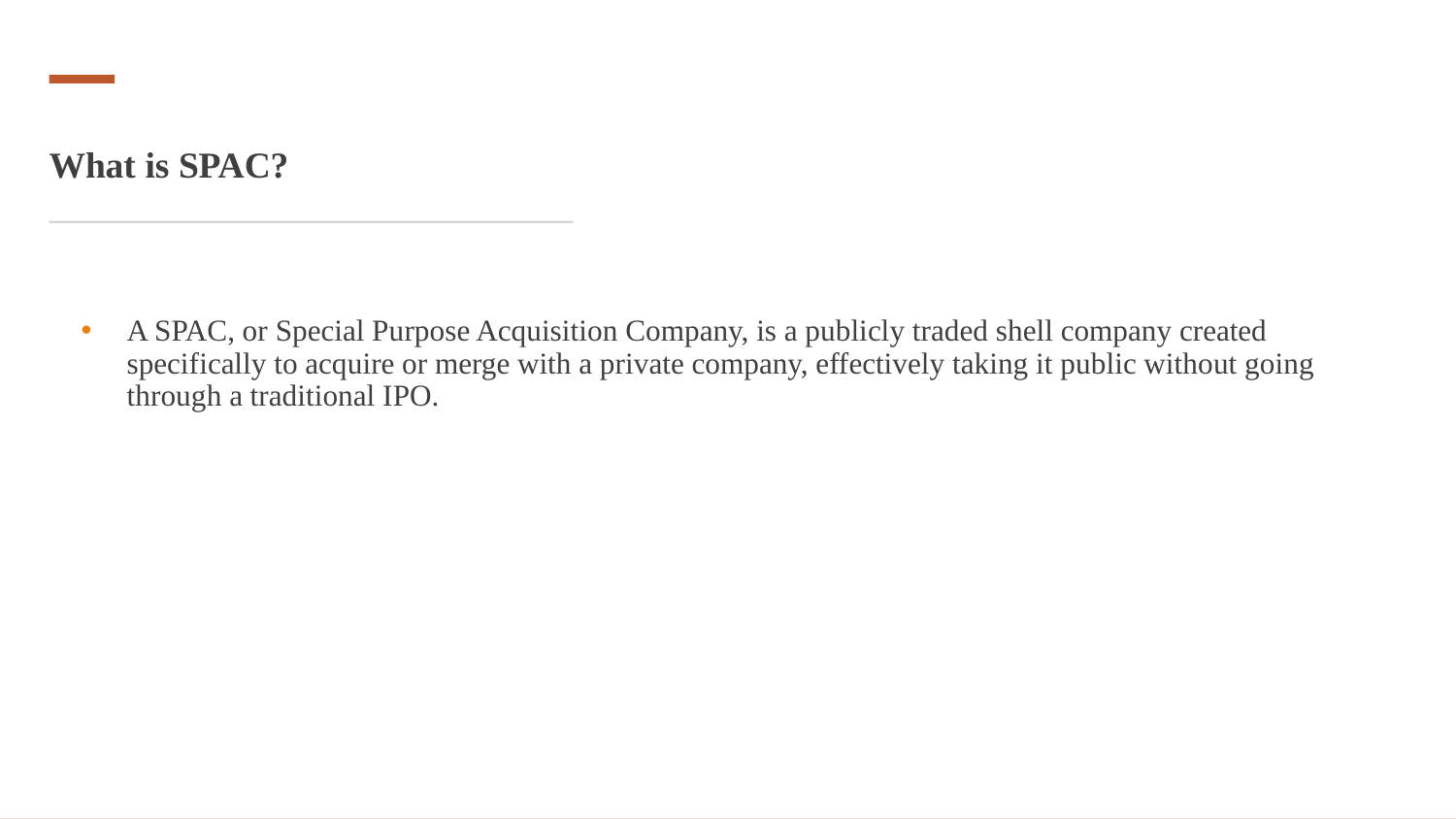

# What is SPAC?

A SPAC, or Special Purpose Acquisition Company, is a publicly traded shell company created specifically to acquire or merge with a private company, effectively taking it public without going through a traditional IPO.